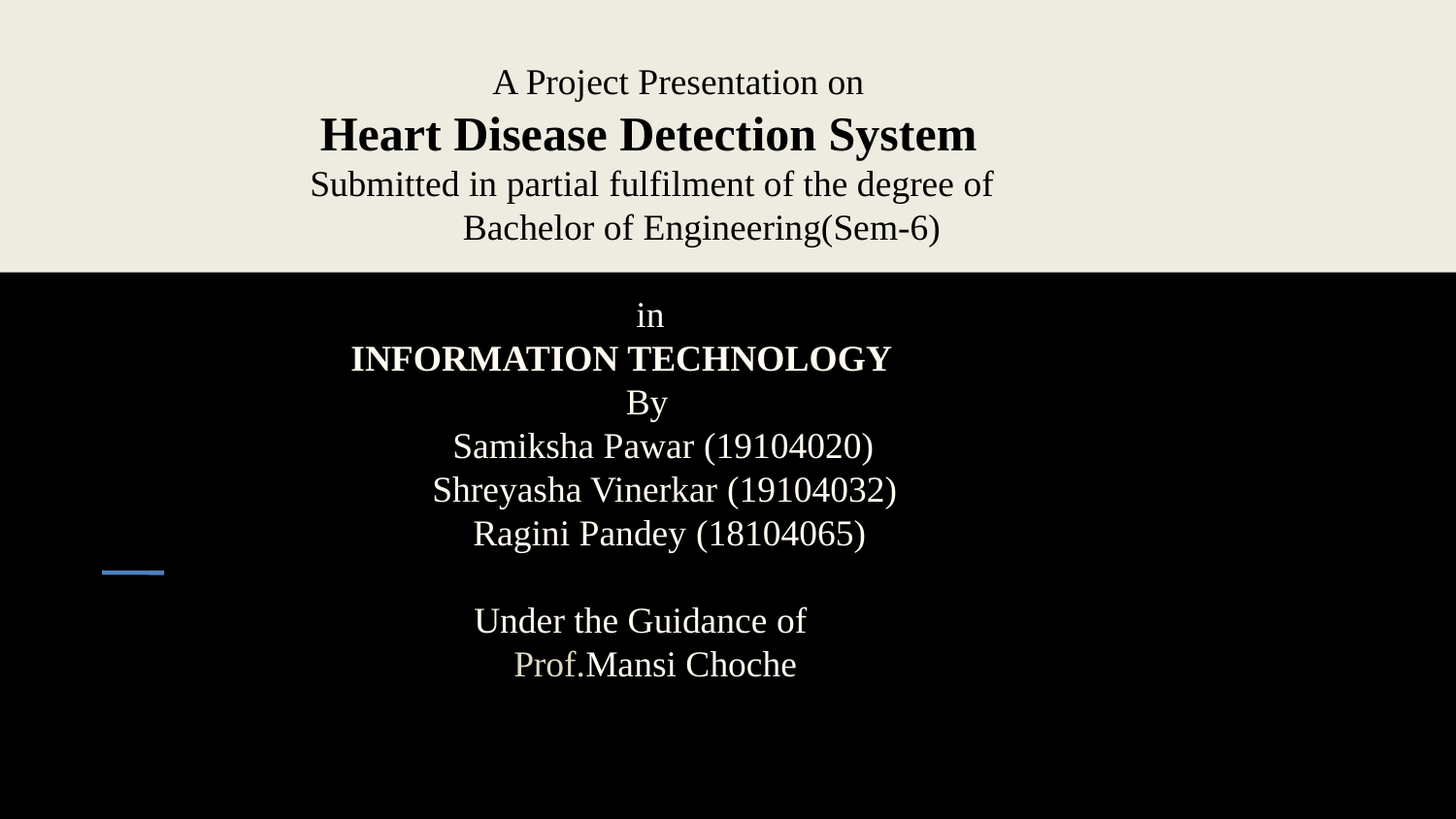

A Project Presentation on
                      Heart Disease Detection System
                     Submitted in partial fulfilment of the degree of
                                    Bachelor of Engineering(Sem-6)
                                                     in
                         INFORMATION TECHNOLOGY
                                                    By
                                   Samiksha Pawar (19104020)
                                 Shreyasha Vinerkar (19104032)
                                     Ragini Pandey (18104065)

                                         Under the Guidance of
                                         Prof.Mansi Choche